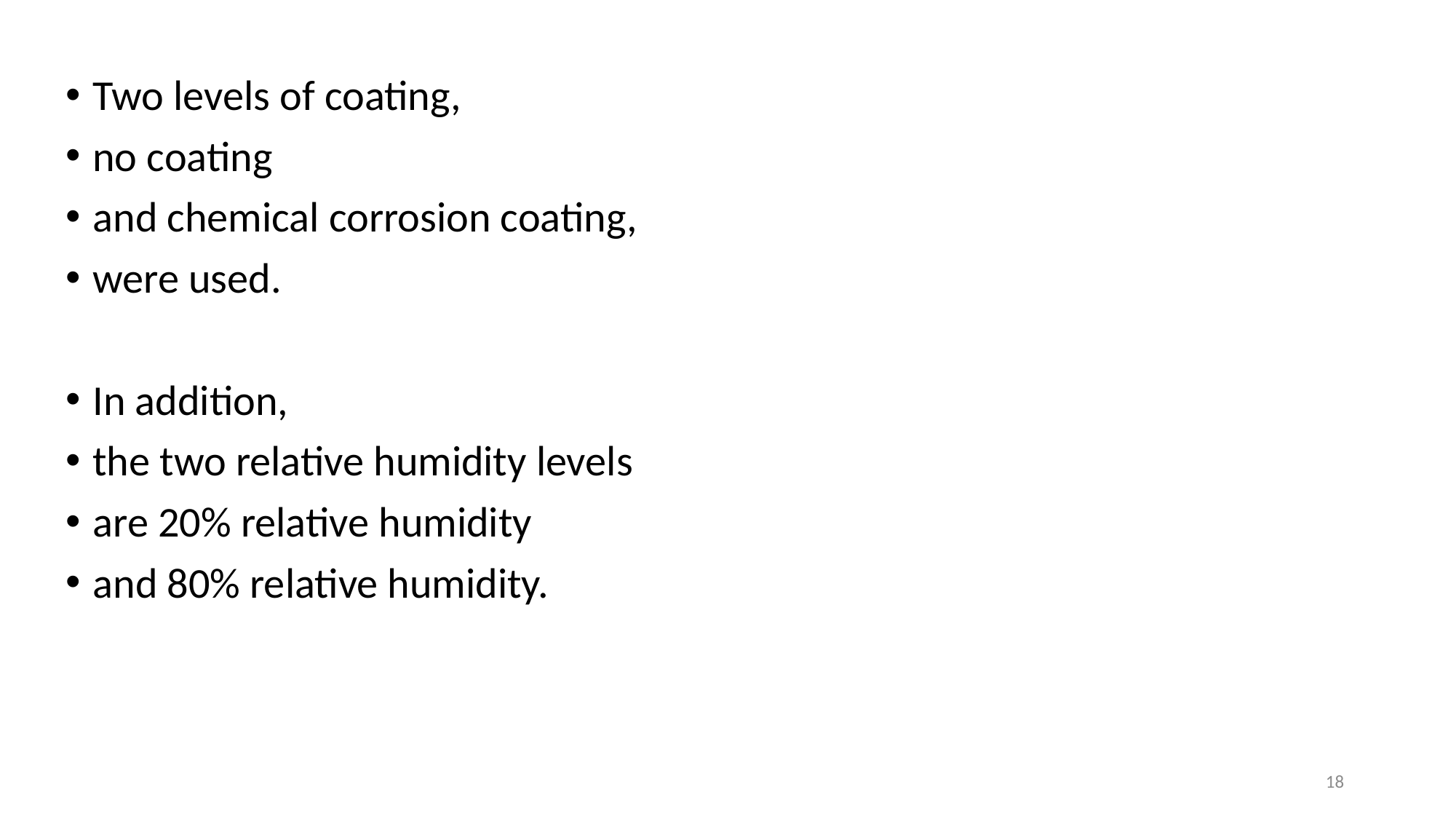

Two levels of coating,
no coating
and chemical corrosion coating,
were used.

In addition,
the two relative humidity levels
are 20% relative humidity
and 80% relative humidity.
18